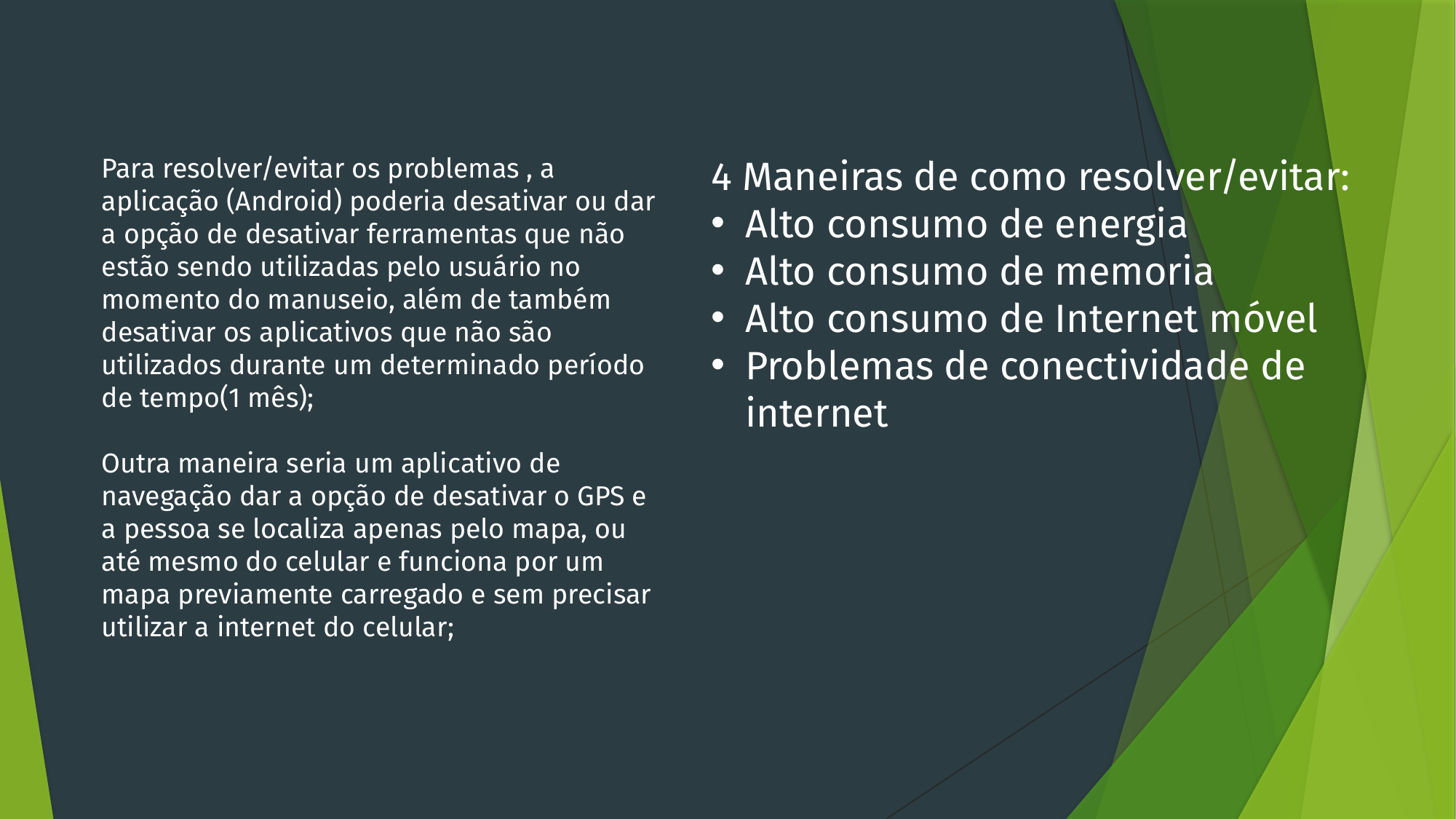

Para resolver/evitar os problemas , a aplicação (Android) poderia desativar ou dar a opção de desativar ferramentas que não estão sendo utilizadas pelo usuário no momento do manuseio, além de também desativar os aplicativos que não são utilizados durante um determinado período de tempo(1 mês);

Outra maneira seria um aplicativo de navegação dar a opção de desativar o GPS e a pessoa se localiza apenas pelo mapa, ou até mesmo do celular e funciona por um mapa previamente carregado e sem precisar utilizar a internet do celular;
4 Maneiras de como resolver/evitar:
Alto consumo de energia
Alto consumo de memoria
Alto consumo de Internet móvel
Problemas de conectividade de internet